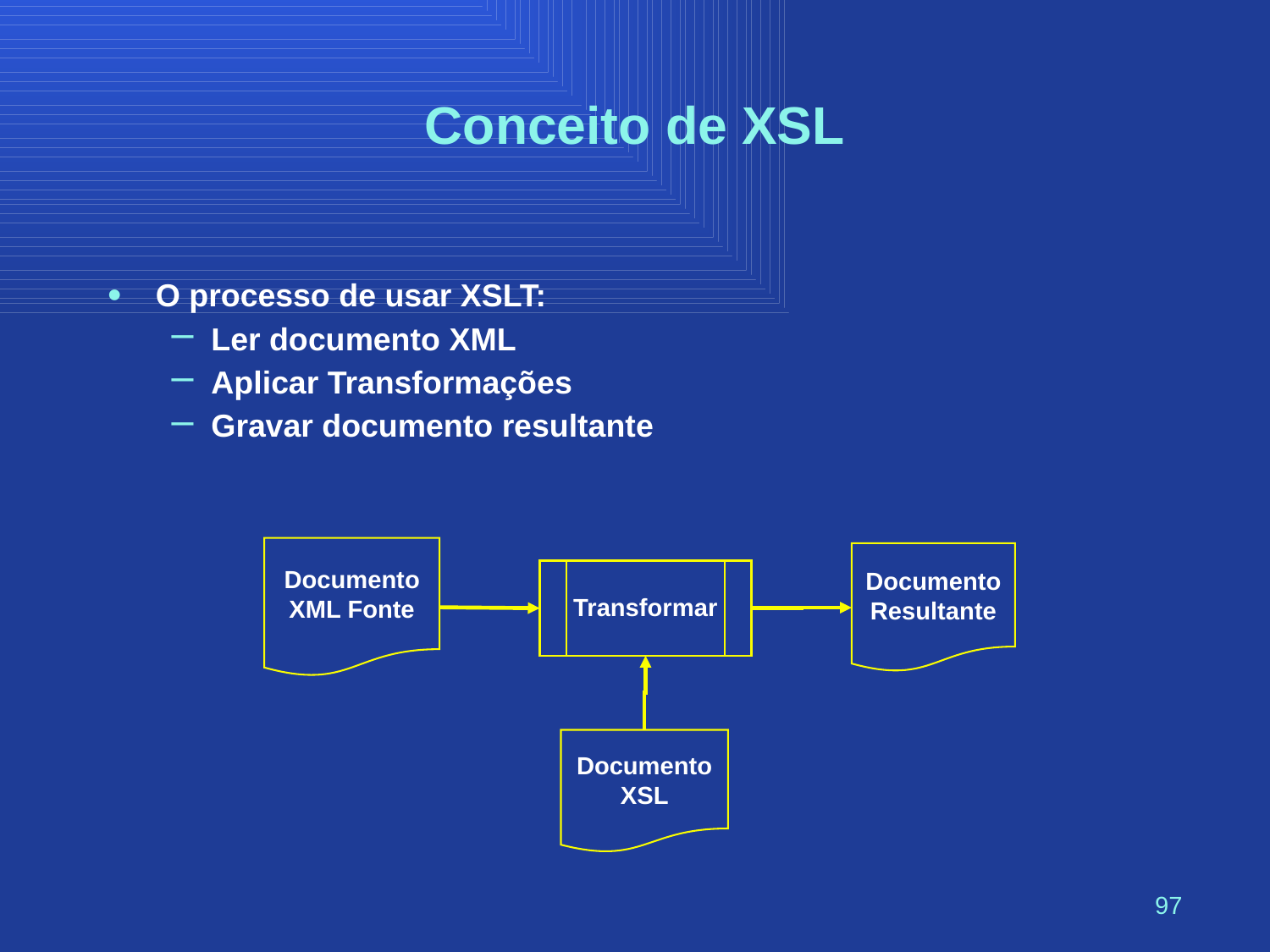

# Conceito de XSL
O processo de usar XSLT:
Ler documento XML
Aplicar Transformações
Gravar documento resultante
Documento XML Fonte
Documento Resultante
Transformar
Documento XSL